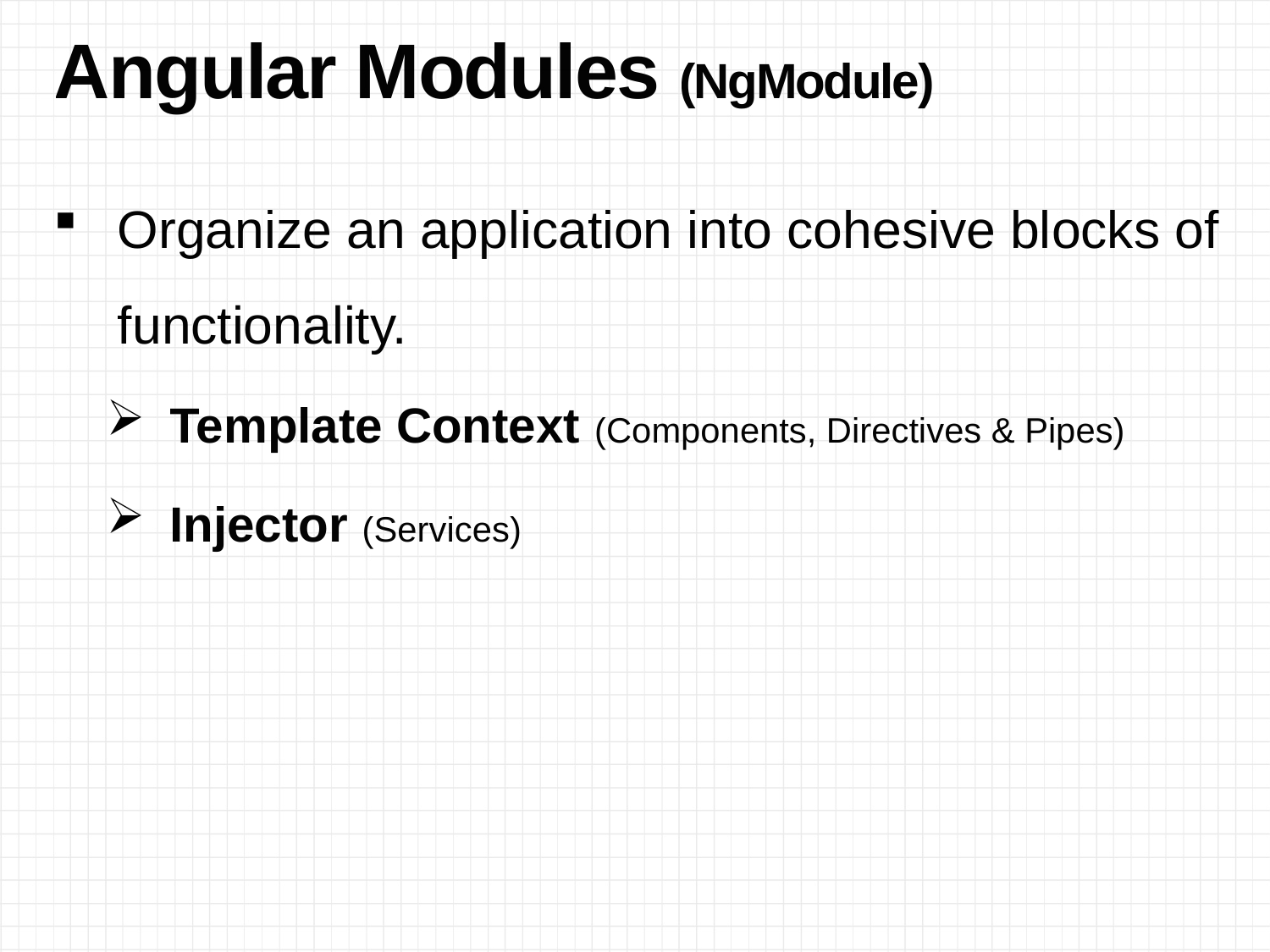

# Angular Modules (NgModule)
Organize an application into cohesive blocks of functionality.
Template Context (Components, Directives & Pipes)
Injector (Services)